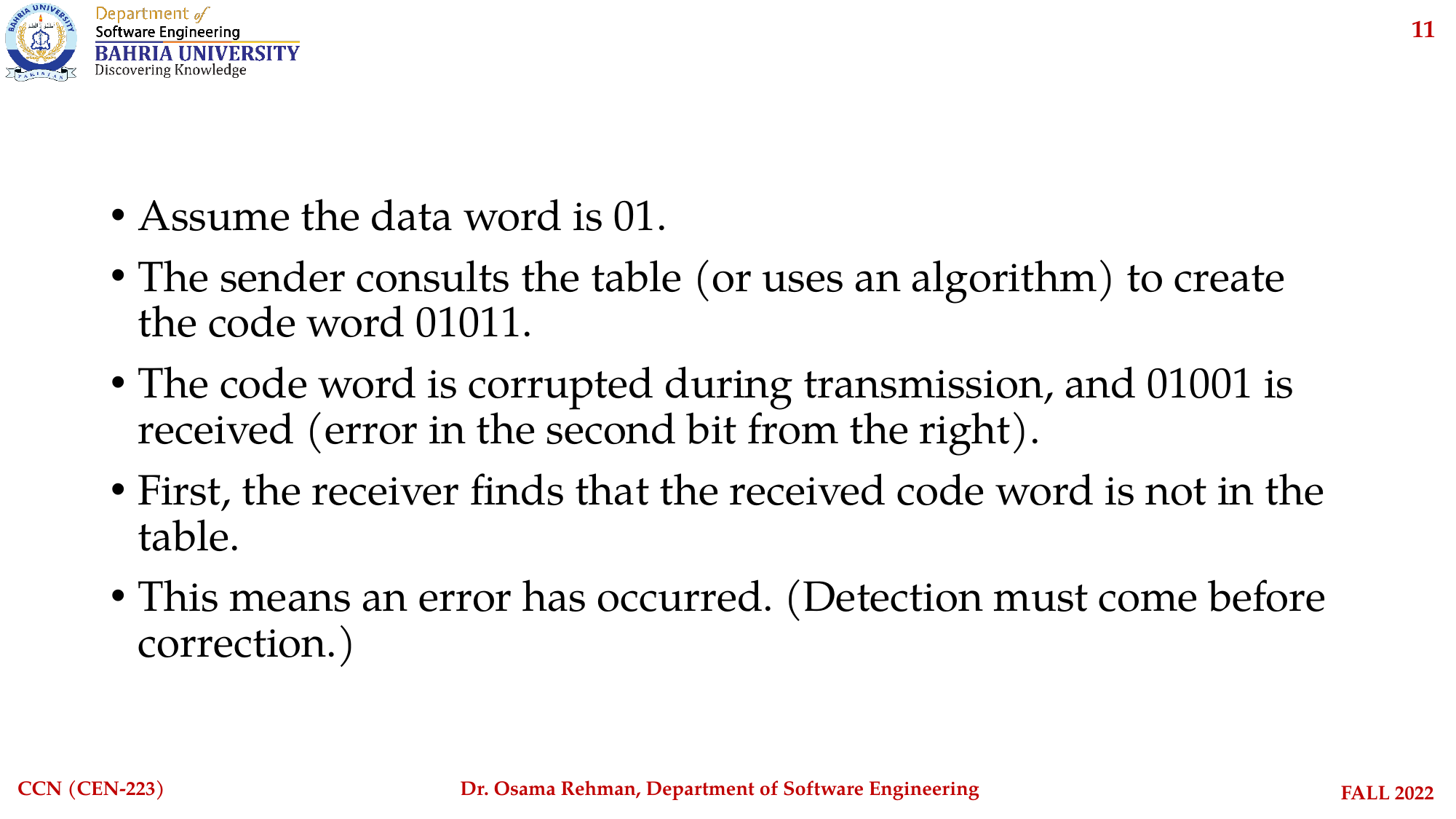

11
#
Assume the data word is 01.
The sender consults the table (or uses an algorithm) to create the code word 01011.
The code word is corrupted during transmission, and 01001 is received (error in the second bit from the right).
First, the receiver finds that the received code word is not in the table.
This means an error has occurred. (Detection must come before correction.)
CCN (CEN-223)
Dr. Osama Rehman, Department of Software Engineering